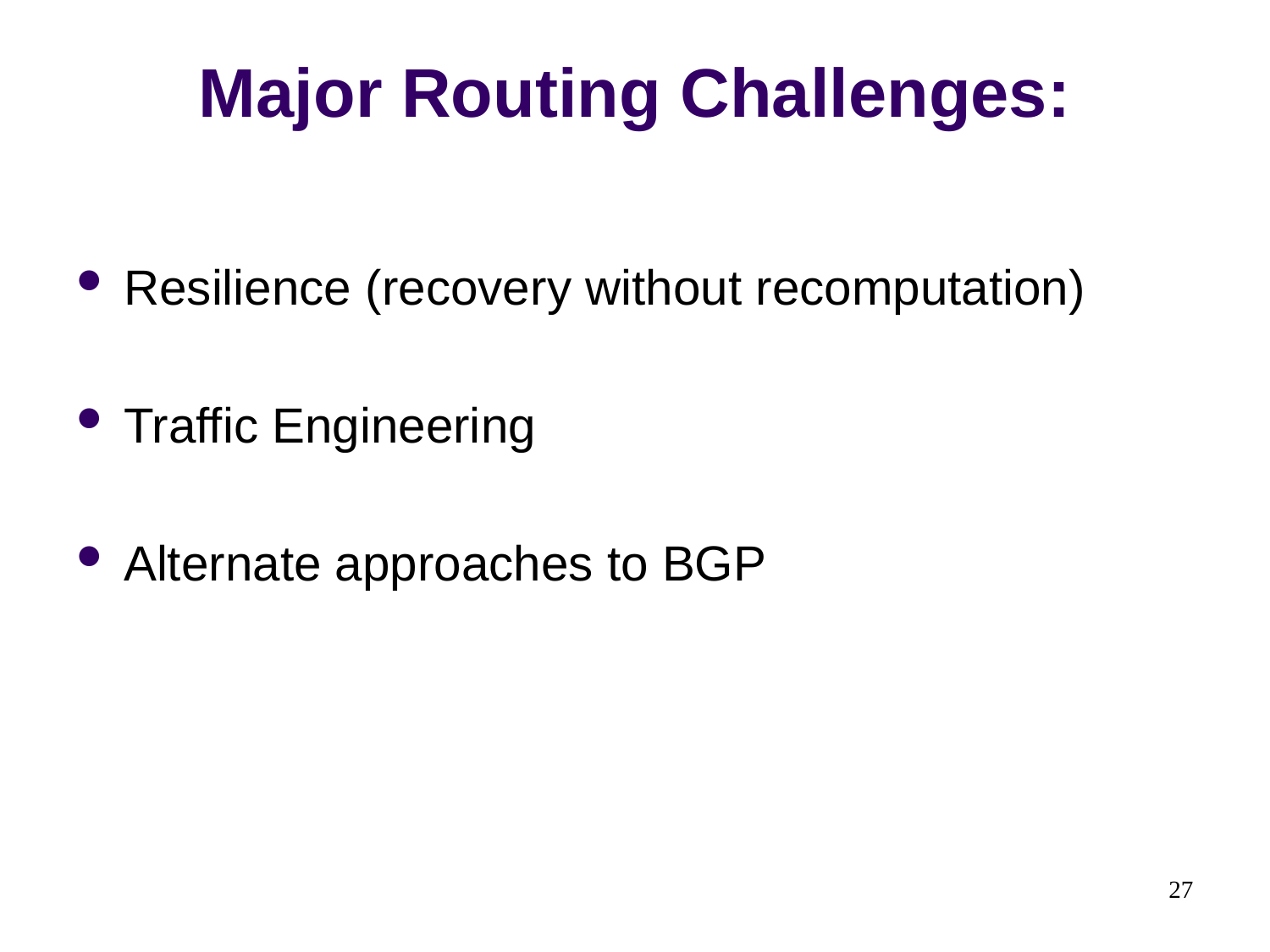

# Major Routing Challenges:

Resilience (recovery without recomputation)

Traffic Engineering

Alternate approaches to BGP

27